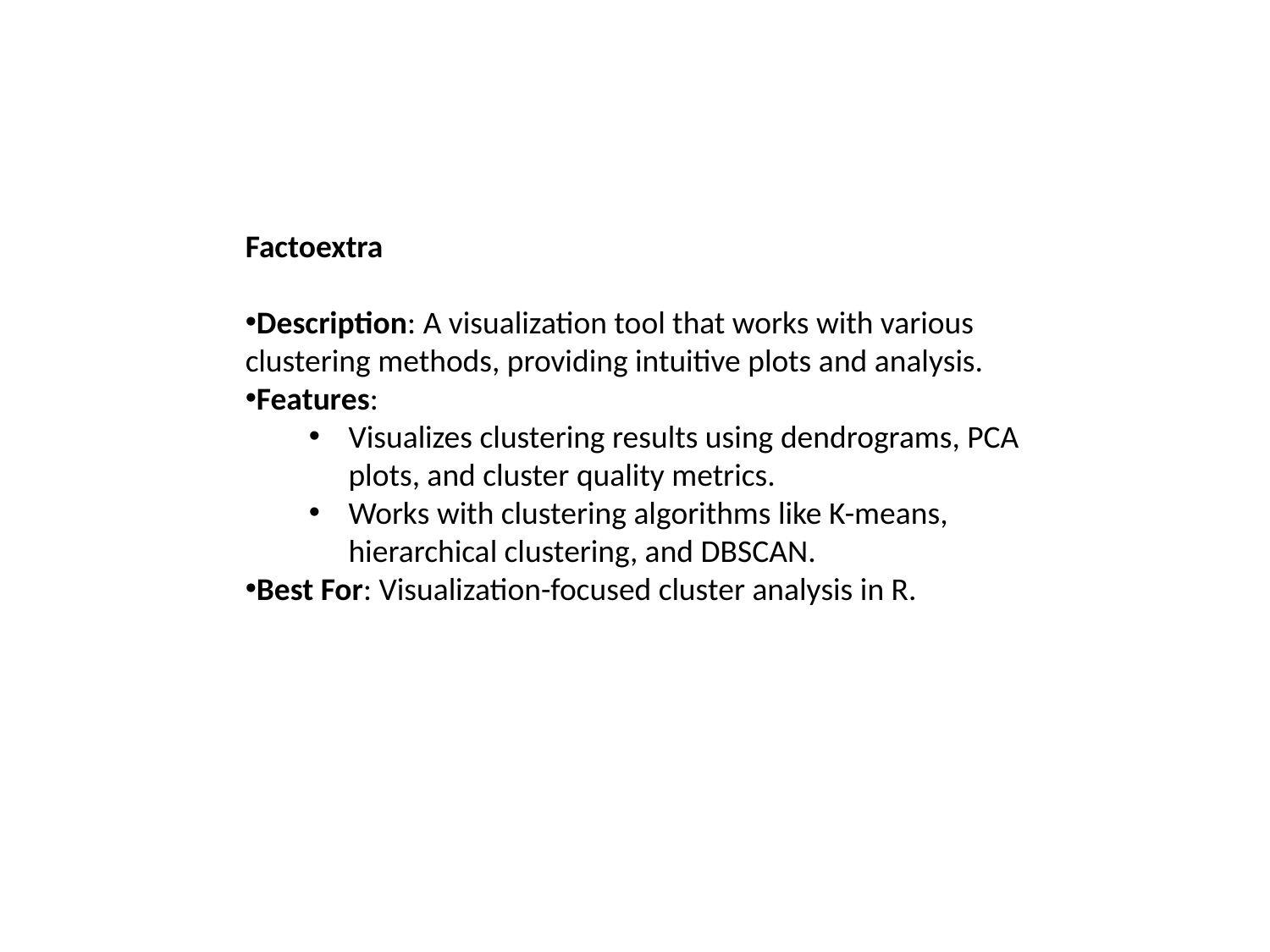

Factoextra

Description: A visualization tool that works with various clustering methods, providing intuitive plots and analysis.
Features:
Visualizes clustering results using dendrograms, PCA plots, and cluster quality metrics.
Works with clustering algorithms like K-means, hierarchical clustering, and DBSCAN.
Best For: Visualization-focused cluster analysis in R.